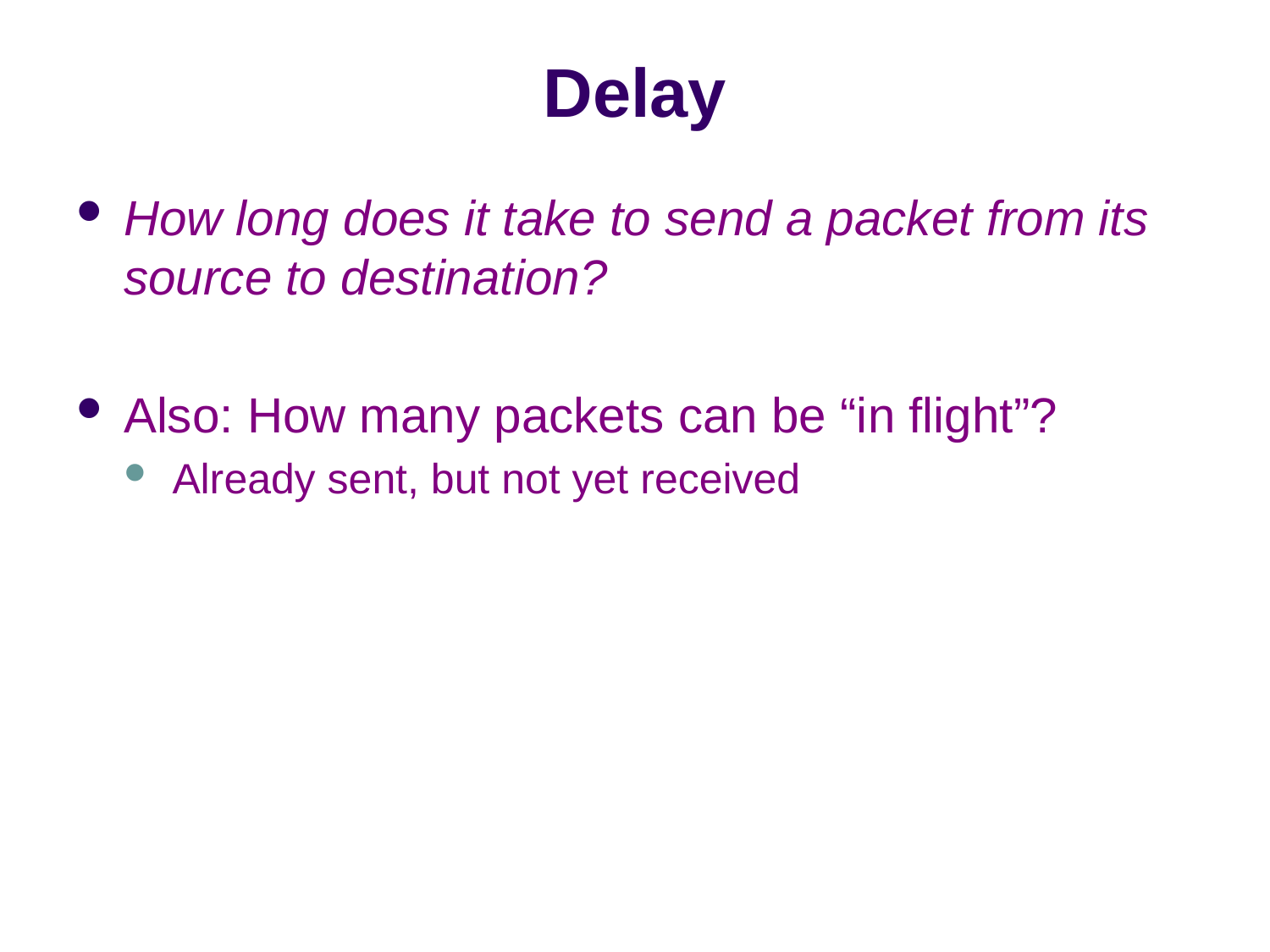

# Delay
How long does it take to send a packet from its source to destination?

Also: How many packets can be “in flight”?
Already sent, but not yet received